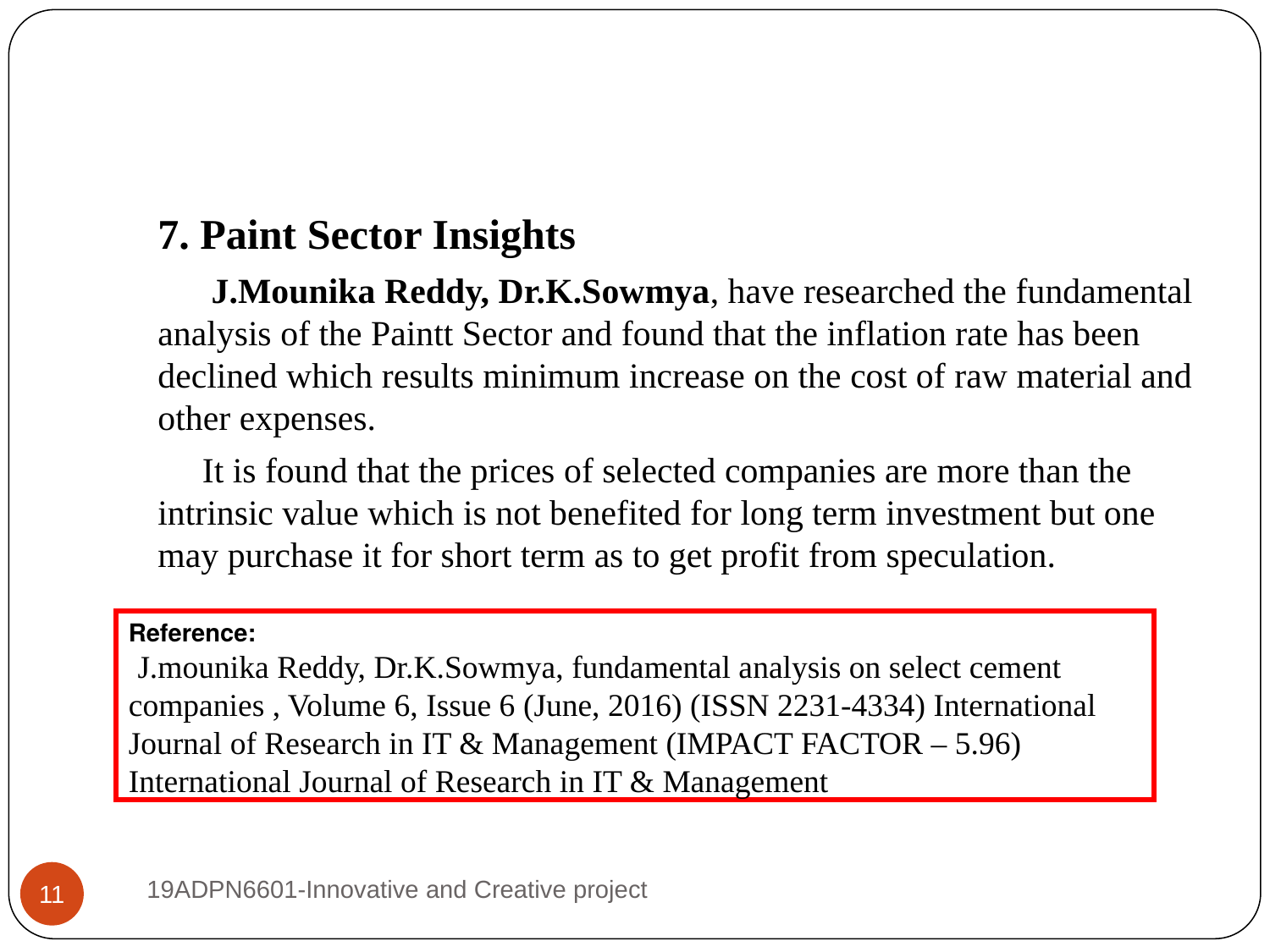

7. Paint Sector Insights
      J.Mounika Reddy, Dr.K.Sowmya, have researched the fundamental analysis of the Paintt Sector and found that the inflation rate has been declined which results minimum increase on the cost of raw material and other expenses.
     It is found that the prices of selected companies are more than the intrinsic value which is not benefited for long term investment but one may purchase it for short term as to get profit from speculation.
Reference:
 J.mounika Reddy, Dr.K.Sowmya, fundamental analysis on select cement companies , Volume 6, Issue 6 (June, 2016) (ISSN 2231-4334) International Journal of Research in IT & Management (IMPACT FACTOR – 5.96) International Journal of Research in IT & Management
 19ADPN6601-Innovative and Creative project
11